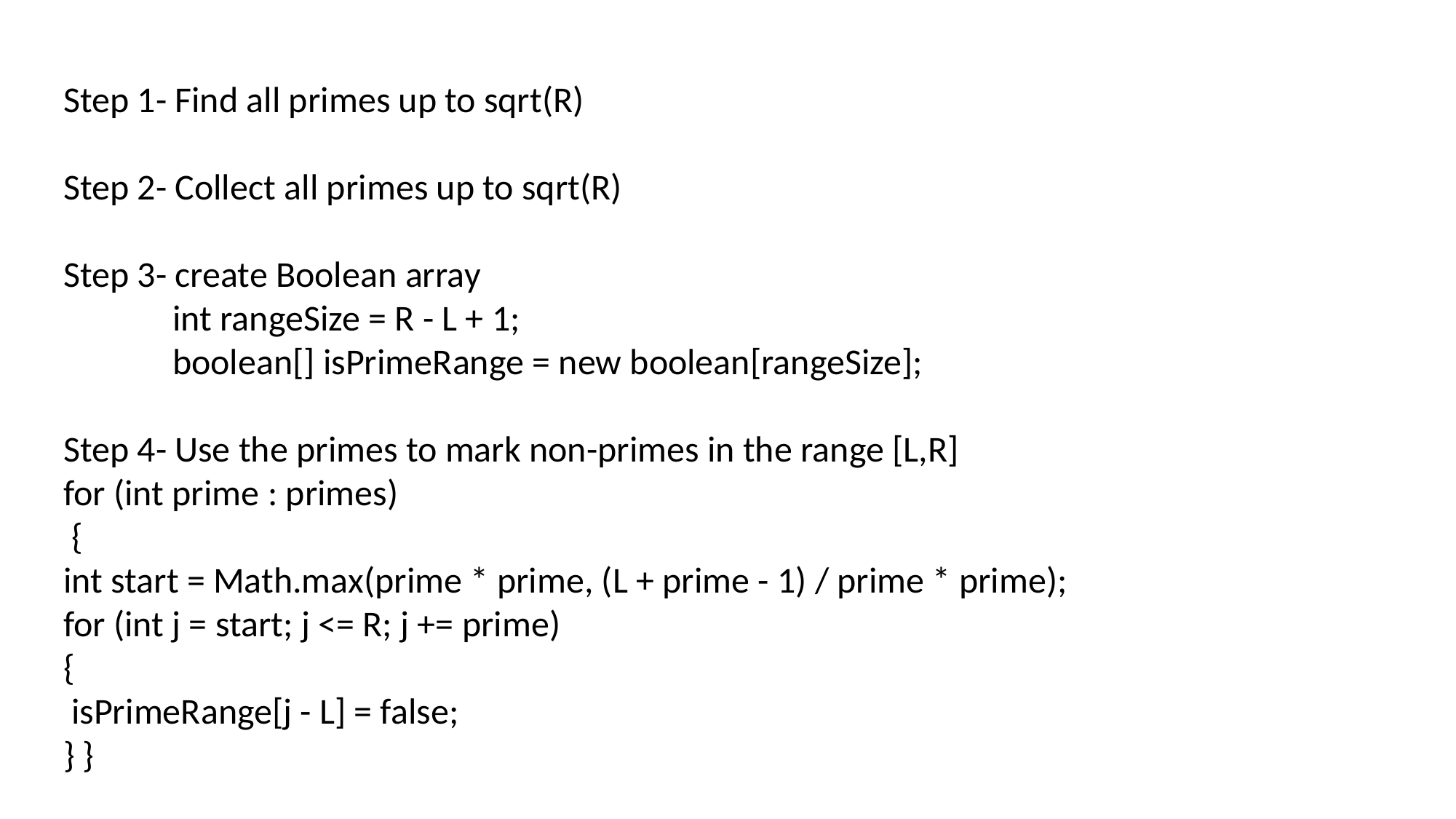

Step 1- Find all primes up to sqrt(R)

Step 2- Collect all primes up to sqrt(R)

Step 3- create Boolean array
 	int rangeSize = R - L + 1;
	boolean[] isPrimeRange = new boolean[rangeSize];

Step 4- Use the primes to mark non-primes in the range [L,R]
for (int prime : primes)
 {
int start = Math.max(prime * prime, (L + prime - 1) / prime * prime);
for (int j = start; j <= R; j += prime)
{
 isPrimeRange[j - L] = false;
} }